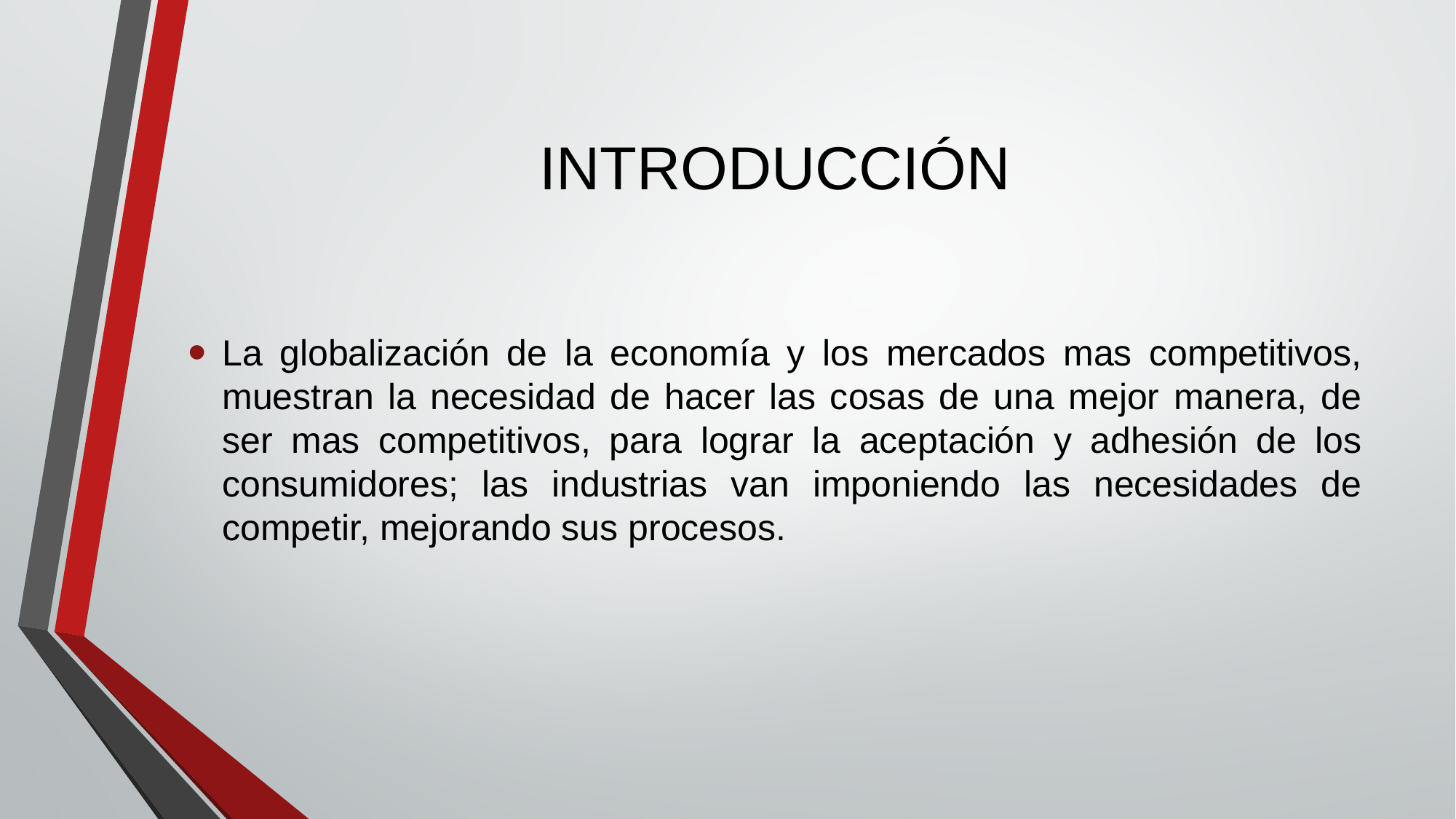

# INTRODUCCIÓN
La globalización de la economía y los mercados mas competitivos, muestran la necesidad de hacer las cosas de una mejor manera, de ser mas competitivos, para lograr la aceptación y adhesión de los consumidores; las industrias van imponiendo las necesidades de competir, mejorando sus procesos.